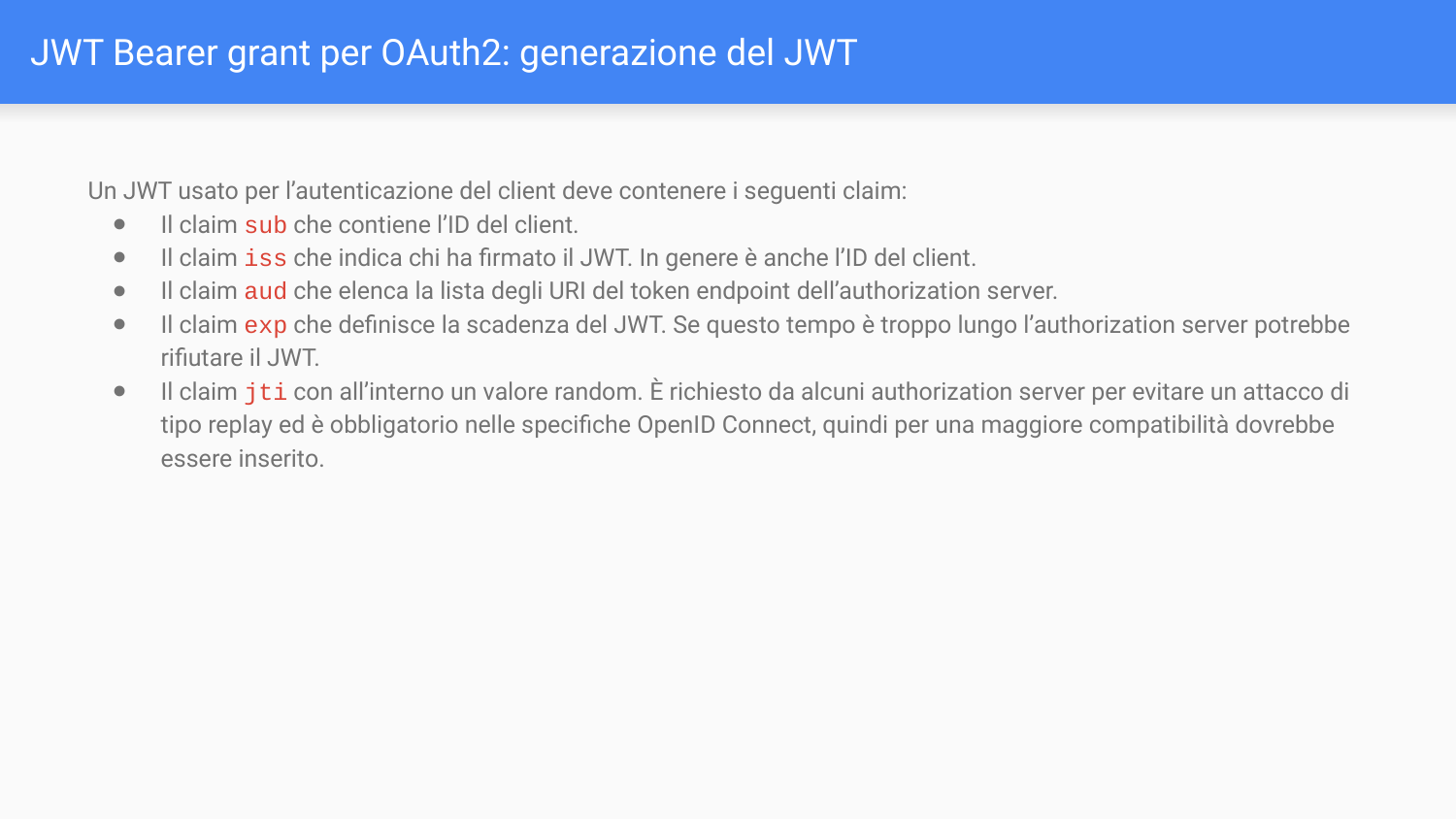

# JWT Bearer grant per OAuth2: generazione del JWT
Un JWT usato per l’autenticazione del client deve contenere i seguenti claim:
Il claim sub che contiene l’ID del client.
Il claim iss che indica chi ha firmato il JWT. In genere è anche l’ID del client.
Il claim aud che elenca la lista degli URI del token endpoint dell’authorization server.
Il claim exp che definisce la scadenza del JWT. Se questo tempo è troppo lungo l’authorization server potrebbe rifiutare il JWT.
Il claim jti con all’interno un valore random. È richiesto da alcuni authorization server per evitare un attacco di tipo replay ed è obbligatorio nelle specifiche OpenID Connect, quindi per una maggiore compatibilità dovrebbe essere inserito.